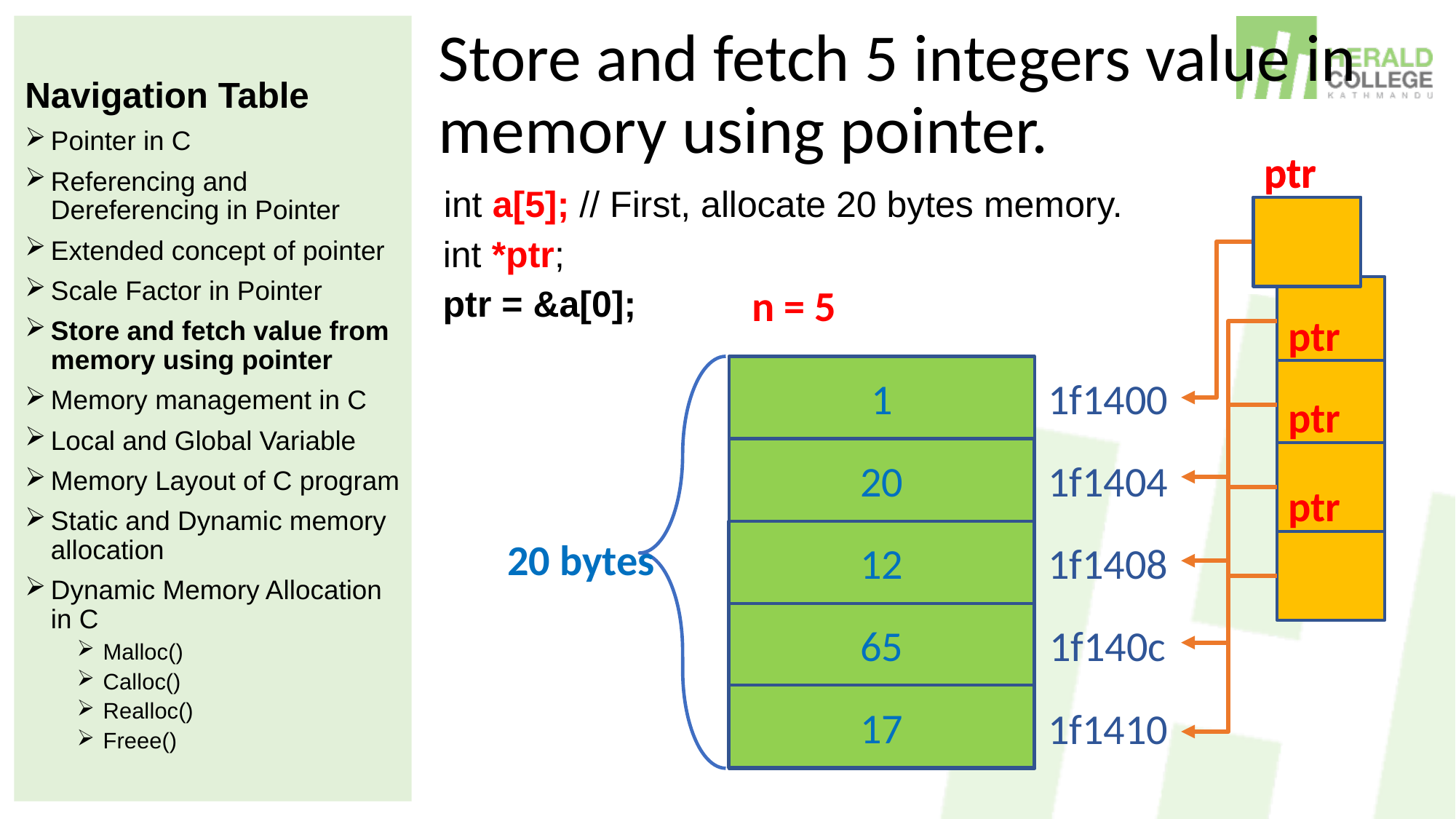

Navigation Table
Pointer in C
Referencing and Dereferencing in Pointer
Extended concept of pointer
Scale Factor in Pointer
Store and fetch value from memory using pointer
Memory management in C
Local and Global Variable
Memory Layout of C program
Static and Dynamic memory allocation
Dynamic Memory Allocation in C
Malloc()
Calloc()
Realloc()
Freee()

# Store and fetch 5 integers value in memory using pointer.
ptr

ptr

int a[5]; // First, allocate 20 bytes memory.
ptr

int *ptr;
n = 5
ptr = &a[0];
ptr

1
1f1400
1f1404
1f1408
1f140c
1f1410

ptr

20
ptr

12

20 bytes
65

17